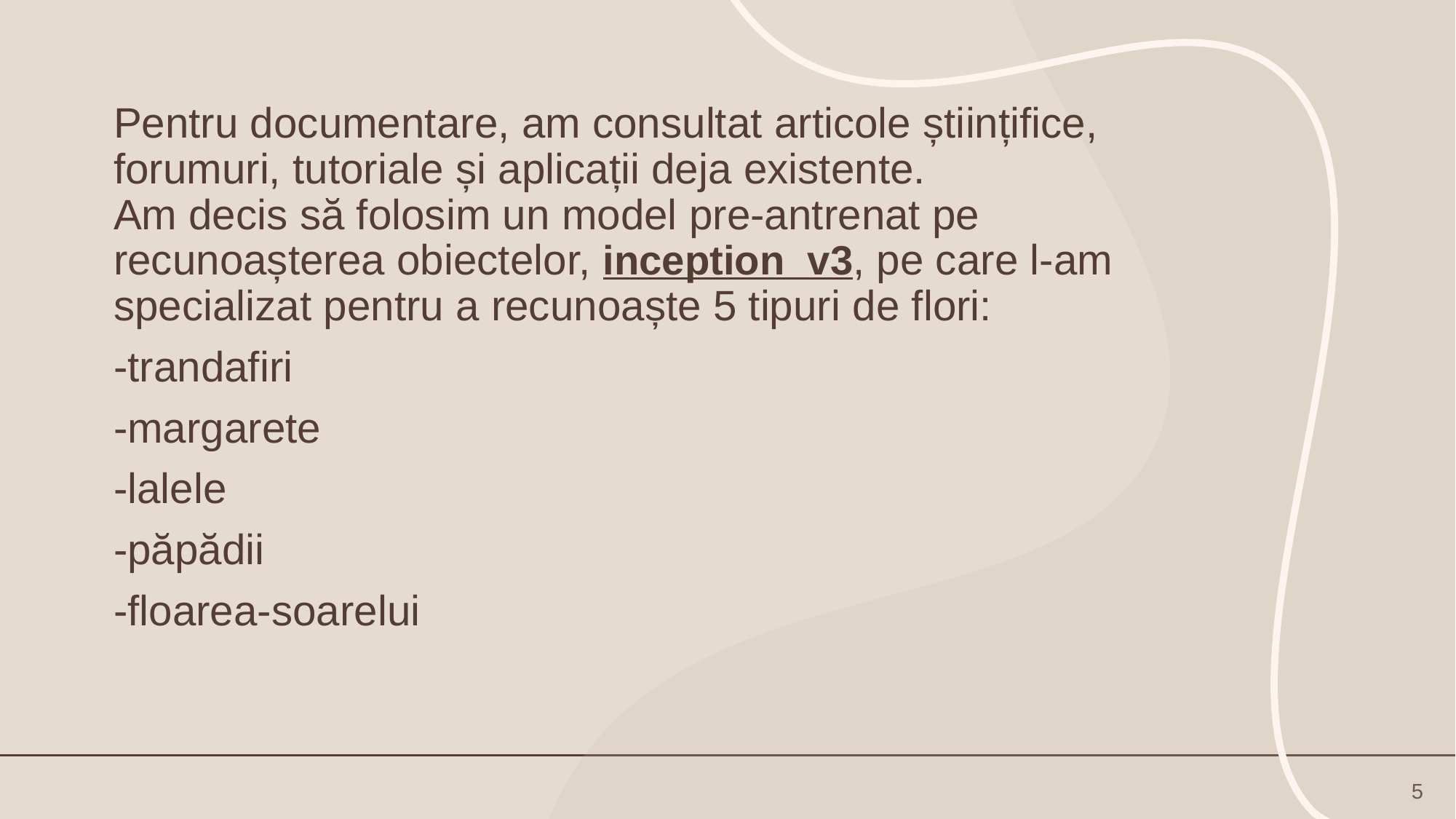

Pentru documentare, am consultat articole științifice, forumuri, tutoriale și aplicații deja existente.
Am decis să folosim un model pre-antrenat pe recunoașterea obiectelor, inception_v3, pe care l-am specializat pentru a recunoaște 5 tipuri de flori:
-trandafiri
-margarete
-lalele
-păpădii
-floarea-soarelui
5